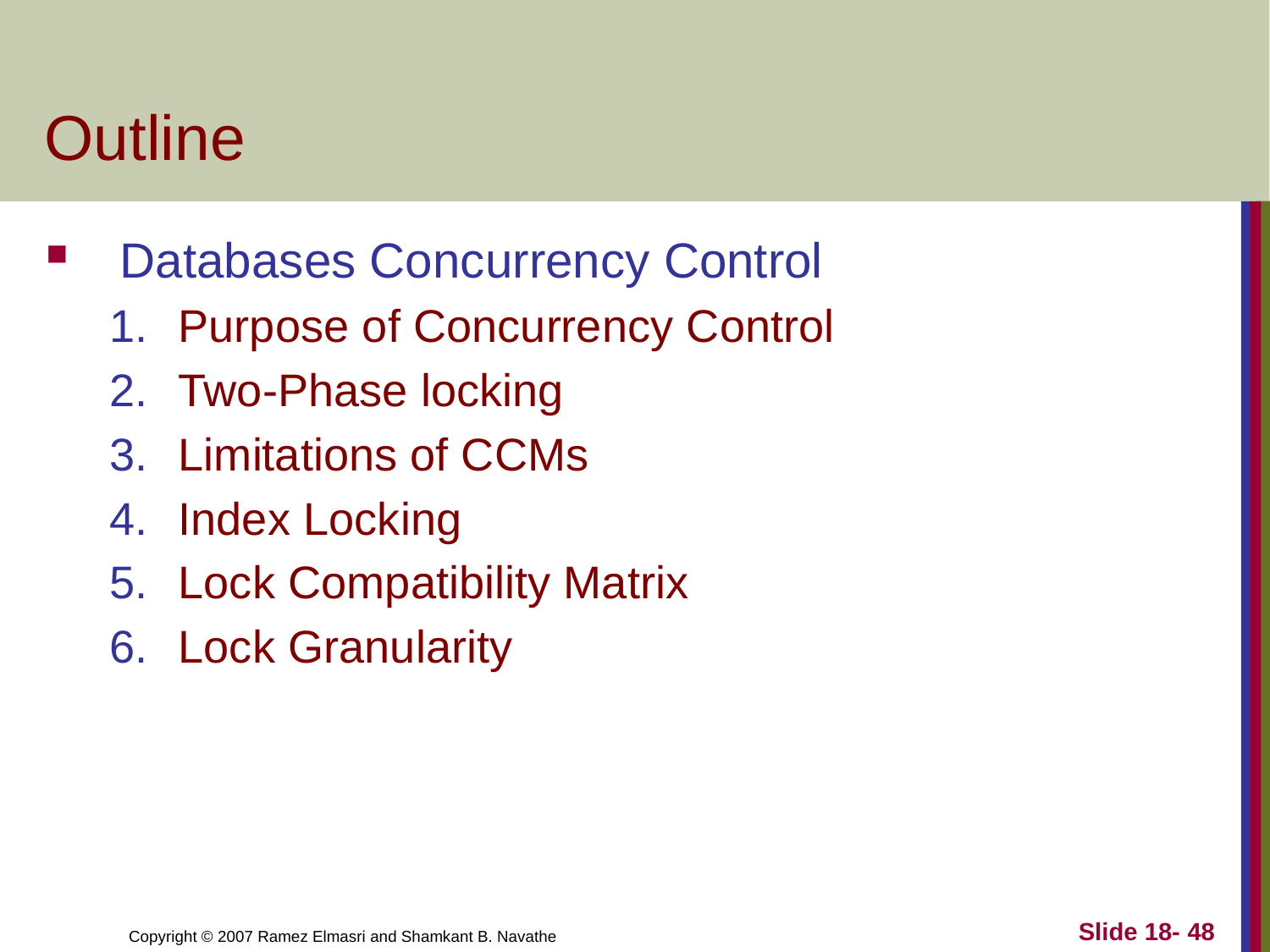

# Outline
Databases Concurrency Control
Purpose of Concurrency Control
Two-Phase locking
Limitations of CCMs
Index Locking
Lock Compatibility Matrix
Lock Granularity
Slide 18- 48